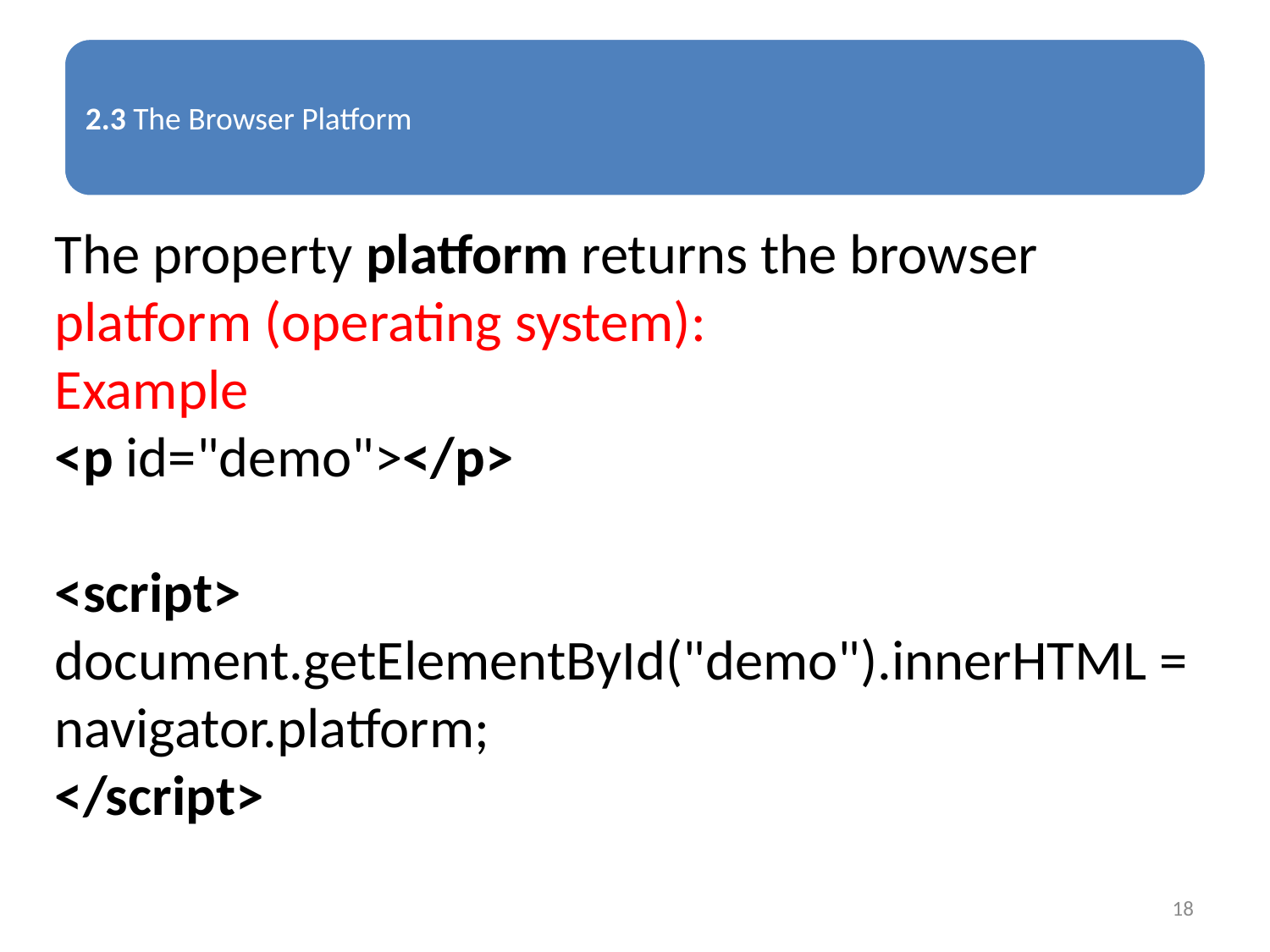

2.3 The Browser Platform
The property platform returns the browser platform (operating system):
Example
<p id="demo"></p>
<script>
document.getElementById("demo").innerHTML = navigator.platform;
</script>
18